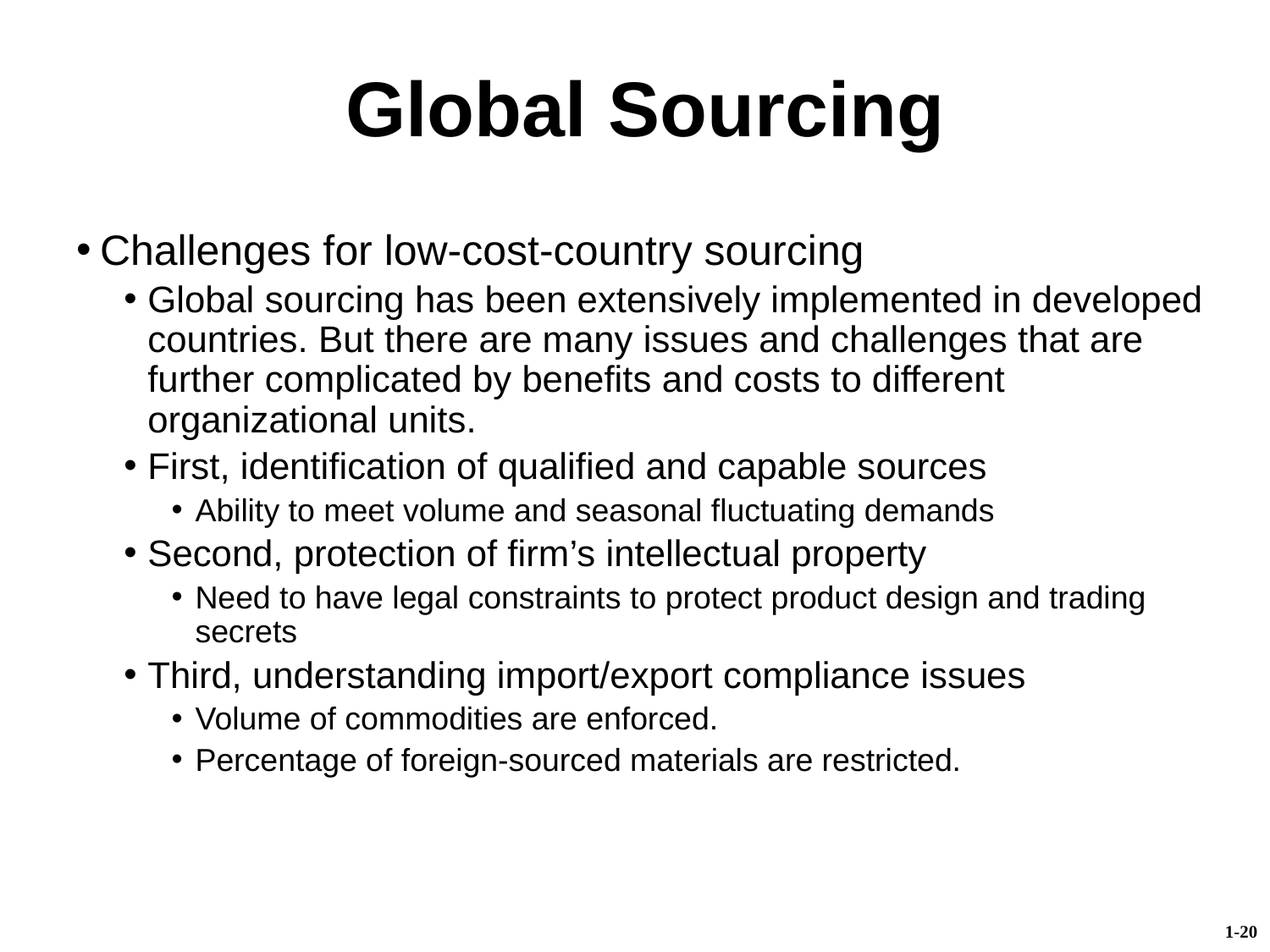

Global Sourcing
Challenges for low-cost-country sourcing
Global sourcing has been extensively implemented in developed countries. But there are many issues and challenges that are further complicated by benefits and costs to different organizational units.
First, identification of qualified and capable sources
Ability to meet volume and seasonal fluctuating demands
Second, protection of firm’s intellectual property
Need to have legal constraints to protect product design and trading secrets
Third, understanding import/export compliance issues
Volume of commodities are enforced.
Percentage of foreign-sourced materials are restricted.